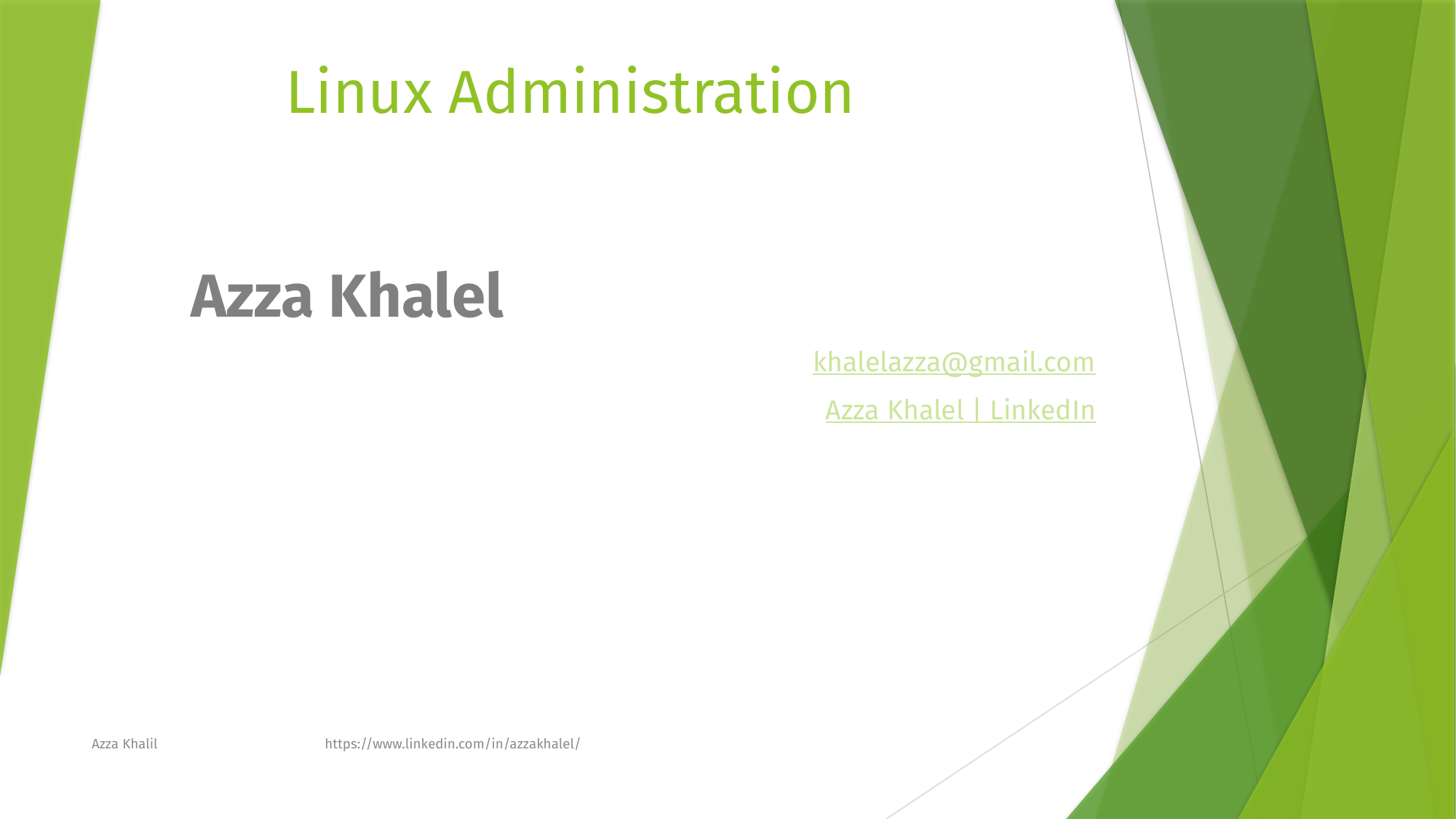

# Linux Administration
Azza Khalel
khalelazza@gmail.com
Azza Khalel | LinkedIn
Azza Khalil                                              https://www.linkedin.com/in/azzakhalel/